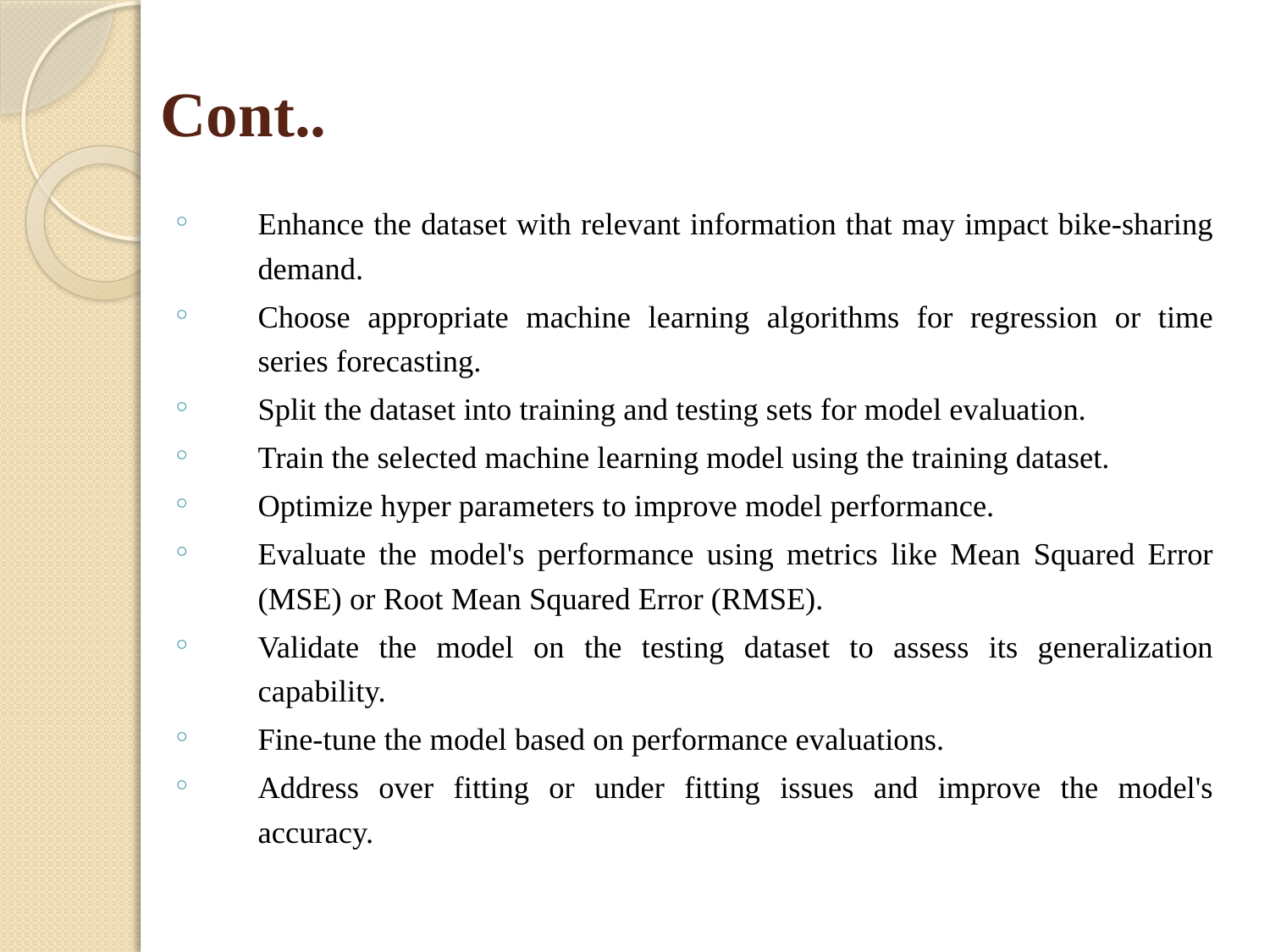

# Cont..
Enhance the dataset with relevant information that may impact bike-sharing demand.
Choose appropriate machine learning algorithms for regression or time series forecasting.
Split the dataset into training and testing sets for model evaluation.
Train the selected machine learning model using the training dataset.
Optimize hyper parameters to improve model performance.
Evaluate the model's performance using metrics like Mean Squared Error (MSE) or Root Mean Squared Error (RMSE).
Validate the model on the testing dataset to assess its generalization capability.
Fine-tune the model based on performance evaluations.
Address over fitting or under fitting issues and improve the model's accuracy.